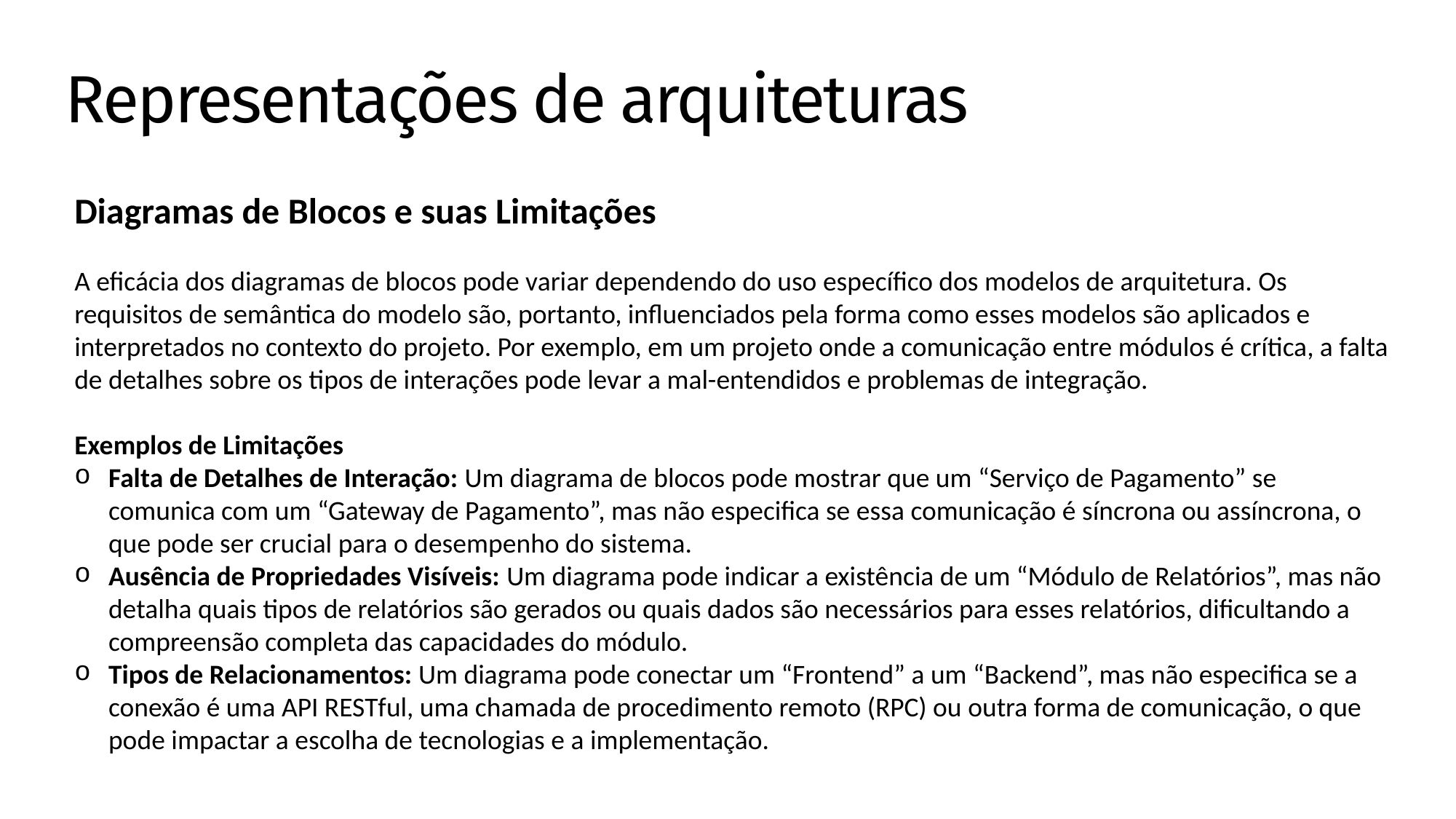

# Representações de arquiteturas
Diagramas de Blocos e suas Limitações

A eficácia dos diagramas de blocos pode variar dependendo do uso específico dos modelos de arquitetura. Os requisitos de semântica do modelo são, portanto, influenciados pela forma como esses modelos são aplicados e interpretados no contexto do projeto. Por exemplo, em um projeto onde a comunicação entre módulos é crítica, a falta de detalhes sobre os tipos de interações pode levar a mal-entendidos e problemas de integração.

Exemplos de Limitações
Falta de Detalhes de Interação: Um diagrama de blocos pode mostrar que um “Serviço de Pagamento” se comunica com um “Gateway de Pagamento”, mas não especifica se essa comunicação é síncrona ou assíncrona, o que pode ser crucial para o desempenho do sistema.
Ausência de Propriedades Visíveis: Um diagrama pode indicar a existência de um “Módulo de Relatórios”, mas não detalha quais tipos de relatórios são gerados ou quais dados são necessários para esses relatórios, dificultando a compreensão completa das capacidades do módulo.
Tipos de Relacionamentos: Um diagrama pode conectar um “Frontend” a um “Backend”, mas não especifica se a conexão é uma API RESTful, uma chamada de procedimento remoto (RPC) ou outra forma de comunicação, o que pode impactar a escolha de tecnologias e a implementação.